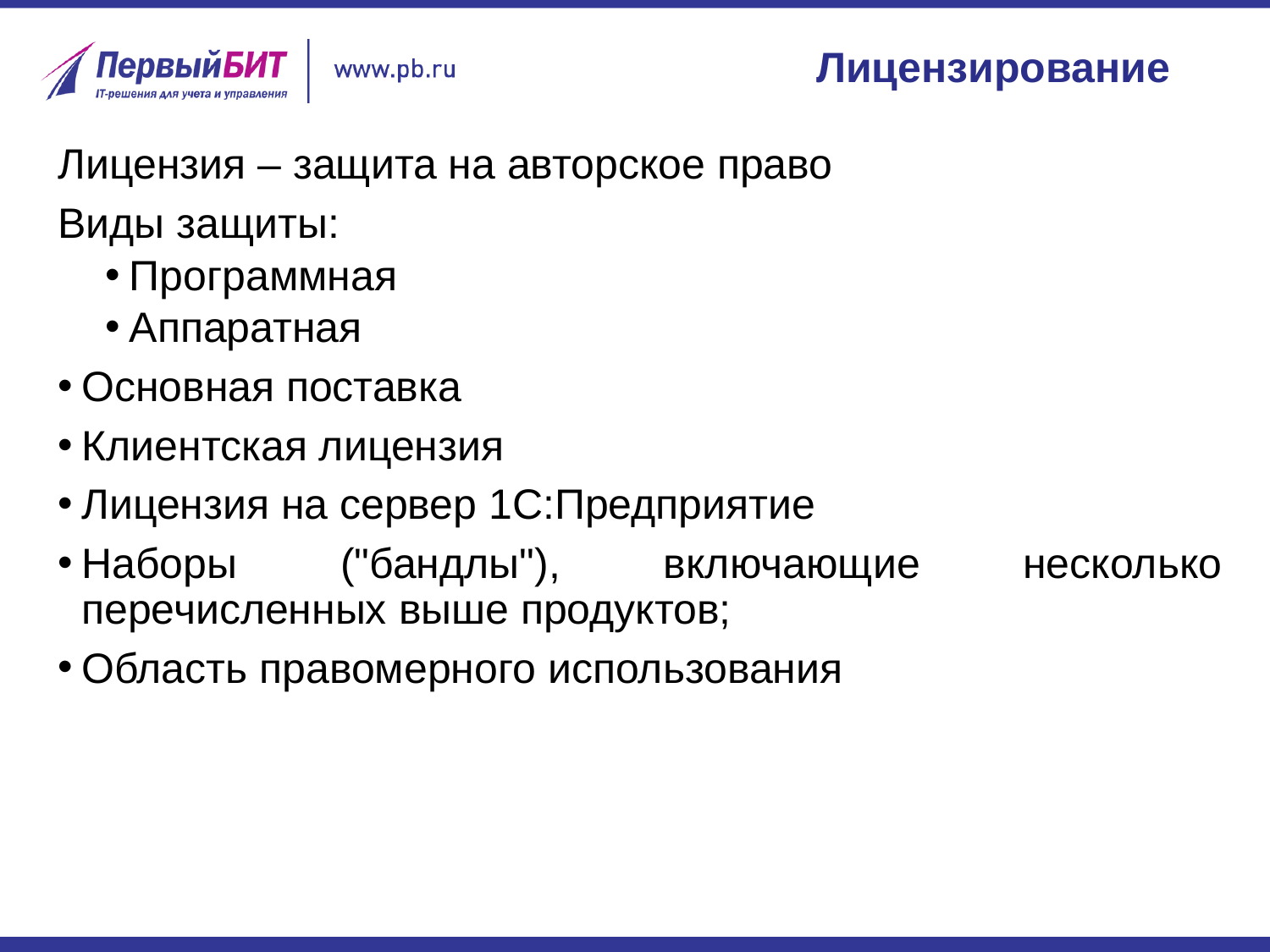

# Лицензирование
Лицензия – защита на авторское право
Виды защиты:
Программная
Аппаратная
Основная поставка
Клиентская лицензия
Лицензия на сервер 1С:Предприятие
Наборы ("бандлы"), включающие несколько перечисленных выше продуктов;
Область правомерного использования